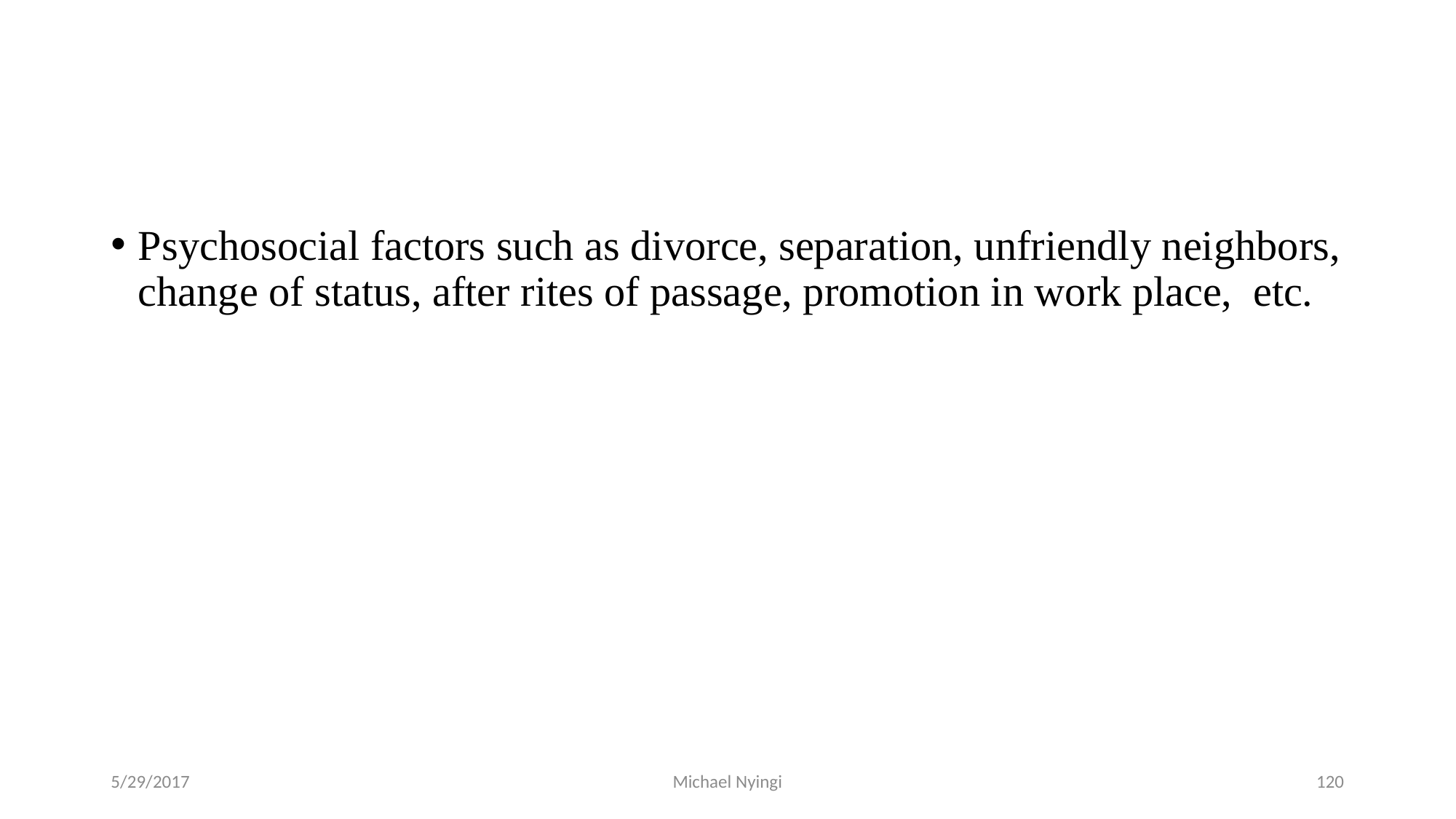

#
Psychosocial factors such as divorce, separation, unfriendly neighbors, change of status, after rites of passage, promotion in work place,  etc.

5/29/2017
Michael Nyingi
120